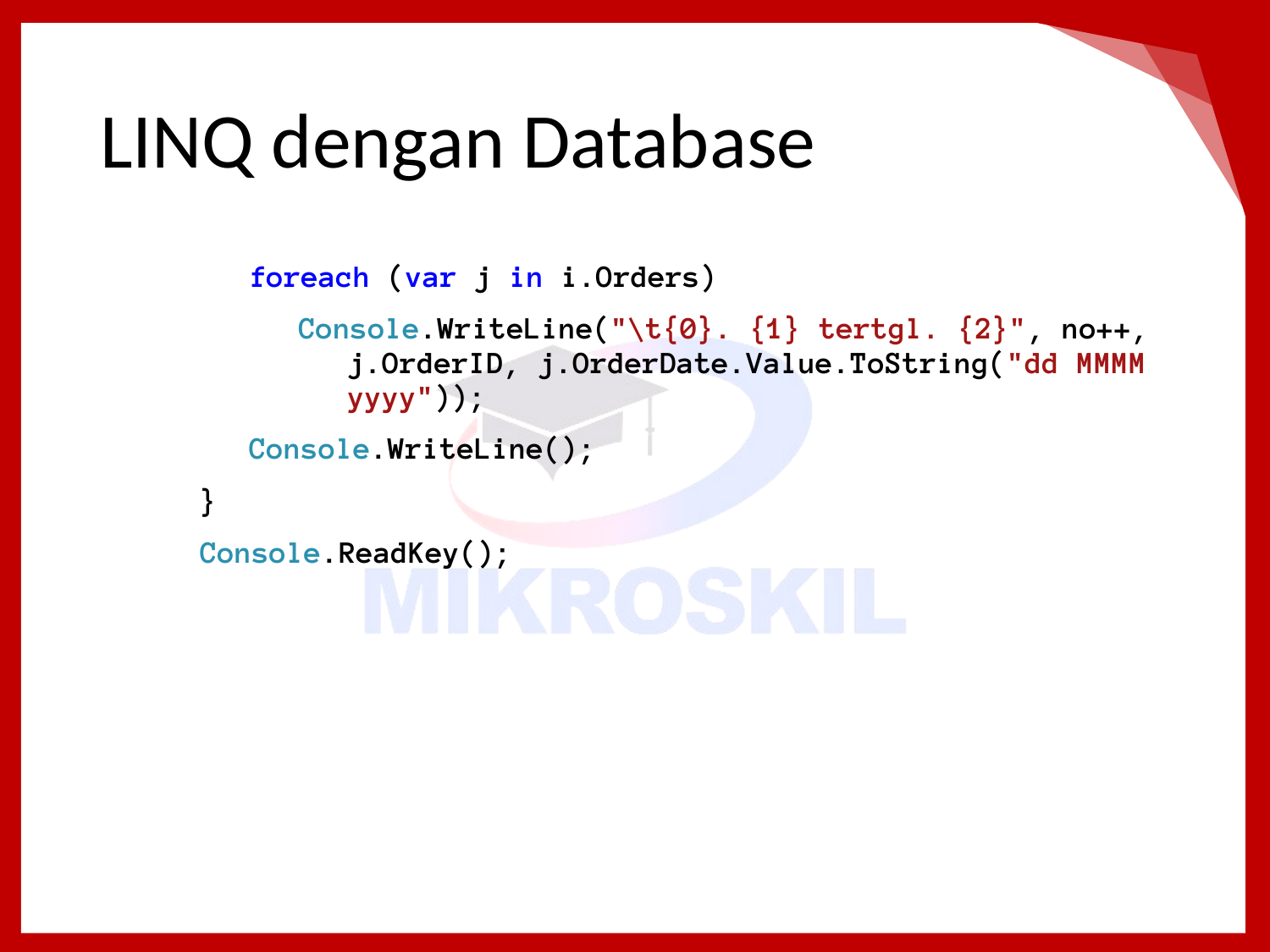

# LINQ dengan Database
foreach (var j in i.Orders)
Console.WriteLine("\t{0}. {1} tertgl. {2}", no++, j.OrderID, j.OrderDate.Value.ToString("dd MMMM yyyy"));
Console.WriteLine();
}
Console.ReadKey();